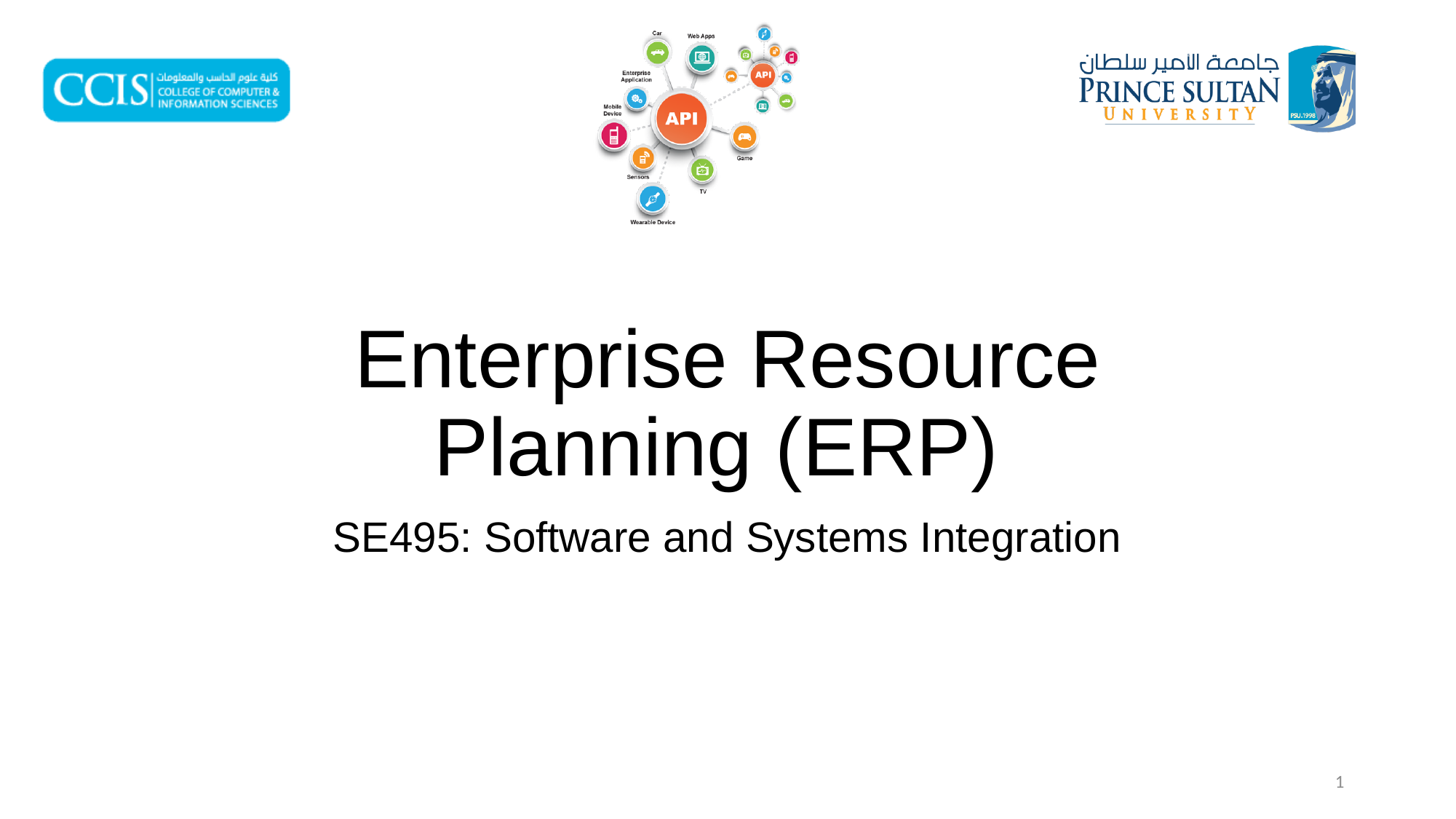

# Enterprise Resource Planning (ERP)
SE495: Software and Systems Integration
1